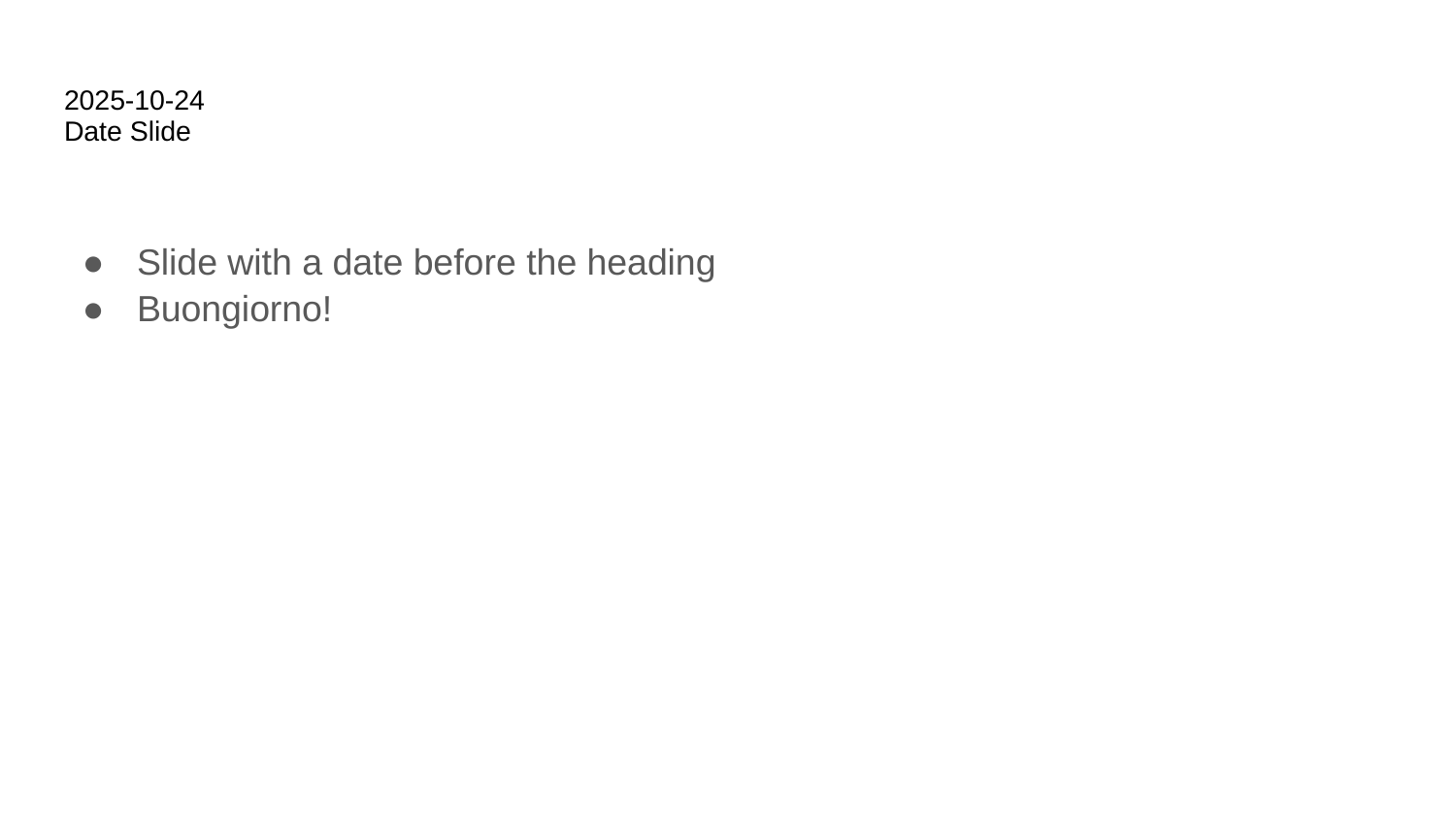

# 2025-10-24
Date Slide
Slide with a date before the heading
Buongiorno!